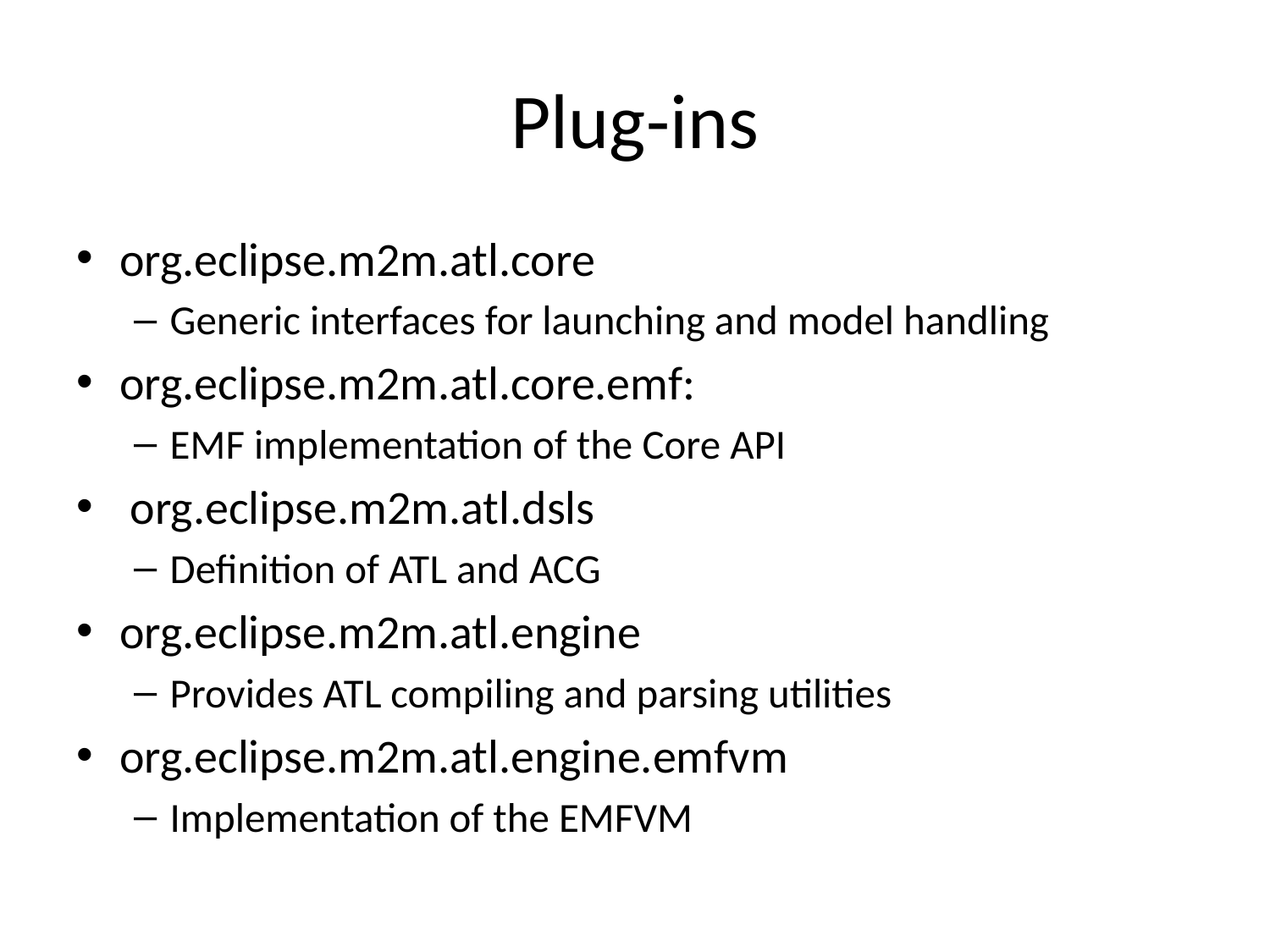

# Plug-ins
org.eclipse.m2m.atl.core
Generic interfaces for launching and model handling
org.eclipse.m2m.atl.core.emf:
EMF implementation of the Core API
 org.eclipse.m2m.atl.dsls
Definition of ATL and ACG
org.eclipse.m2m.atl.engine
Provides ATL compiling and parsing utilities
org.eclipse.m2m.atl.engine.emfvm
Implementation of the EMFVM